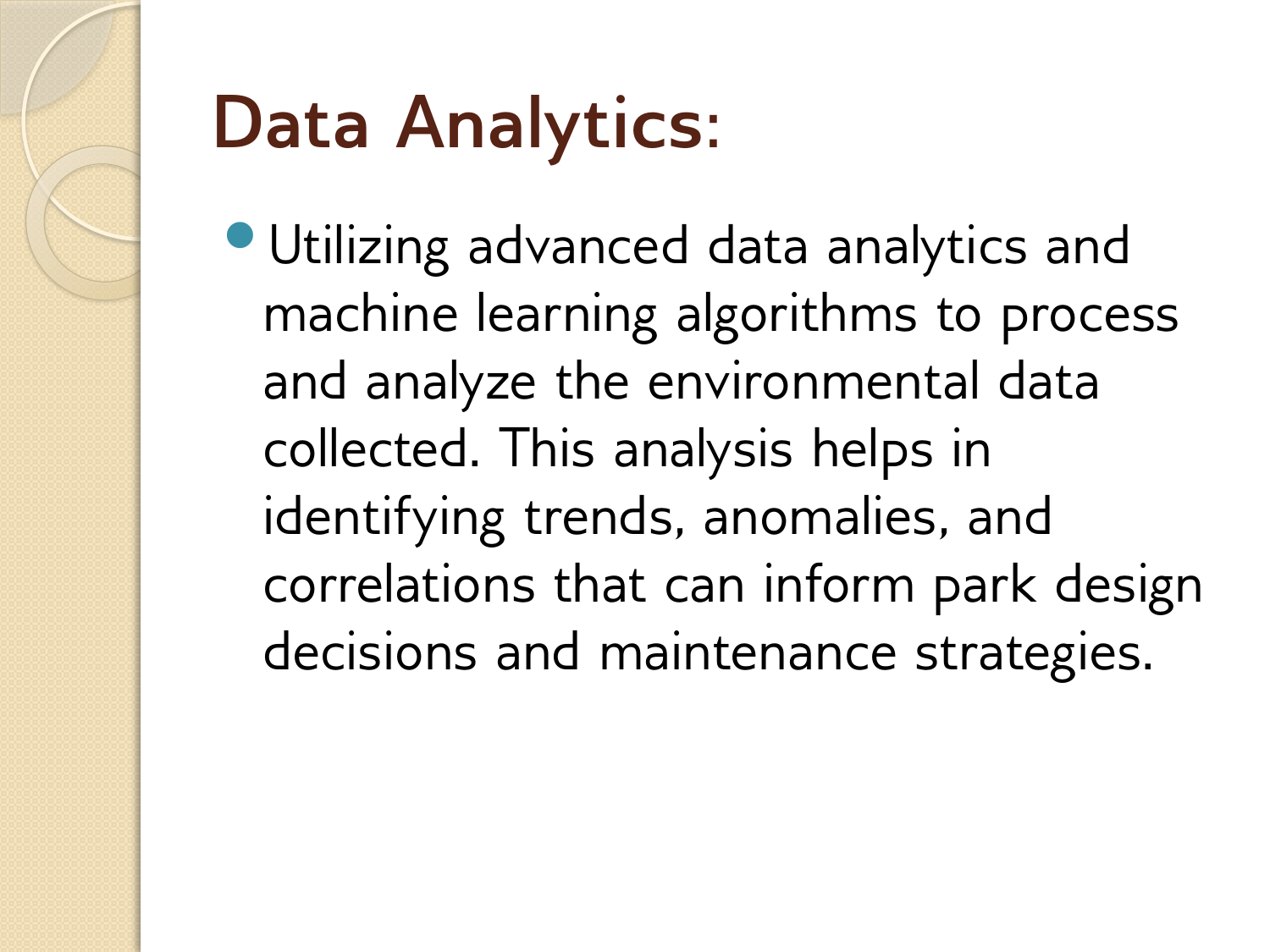

# Data Analytics:
Utilizing advanced data analytics and machine learning algorithms to process and analyze the environmental data collected. This analysis helps in identifying trends, anomalies, and correlations that can inform park design decisions and maintenance strategies.